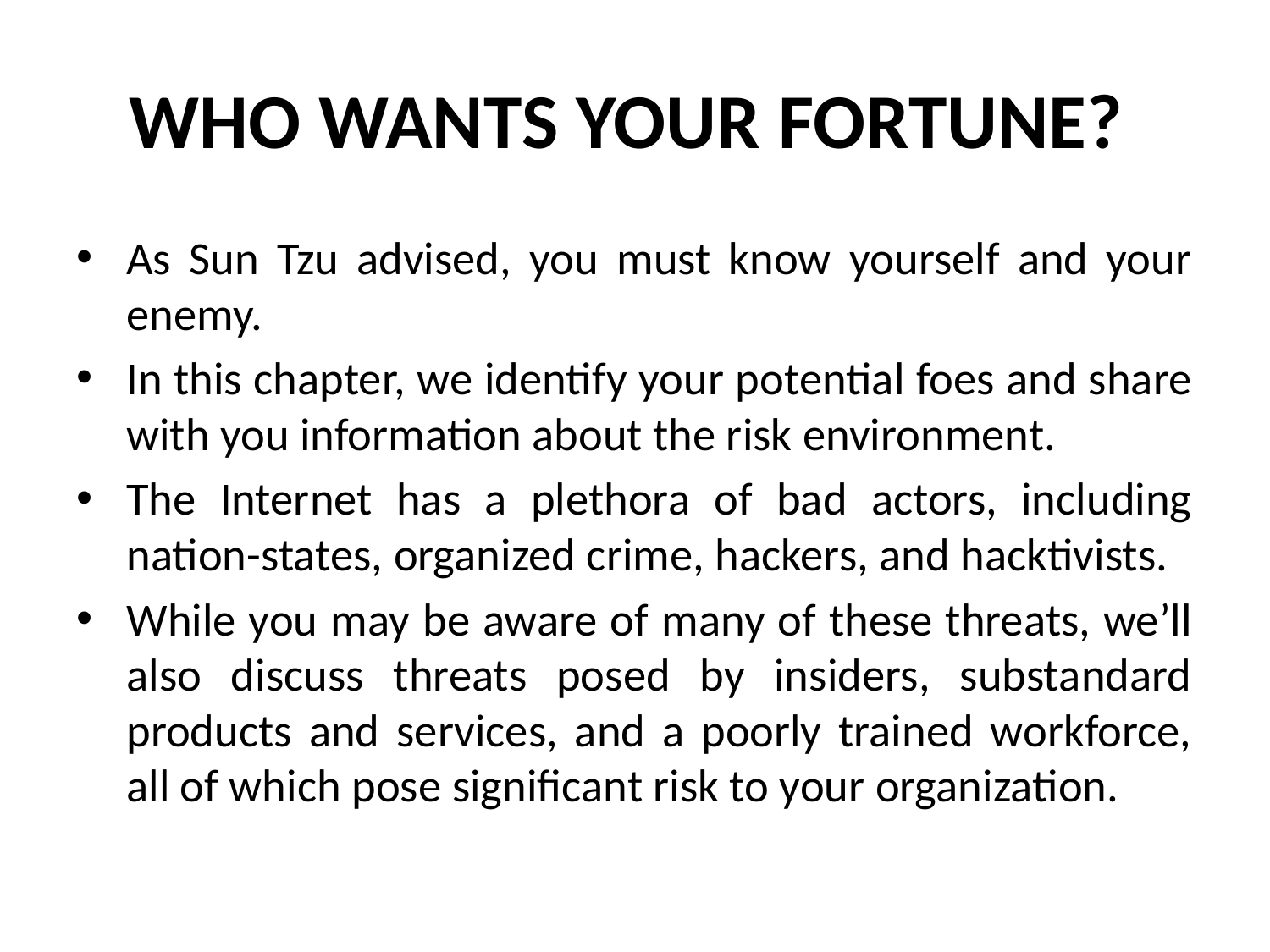

# WHO WANTS YOUR FORTUNE?
As Sun Tzu advised, you must know yourself and your enemy.
In this chapter, we identify your potential foes and share with you information about the risk environment.
The Internet has a plethora of bad actors, including nation-states, organized crime, hackers, and hacktivists.
While you may be aware of many of these threats, we’ll also discuss threats posed by insiders, substandard products and services, and a poorly trained workforce, all of which pose significant risk to your organization.